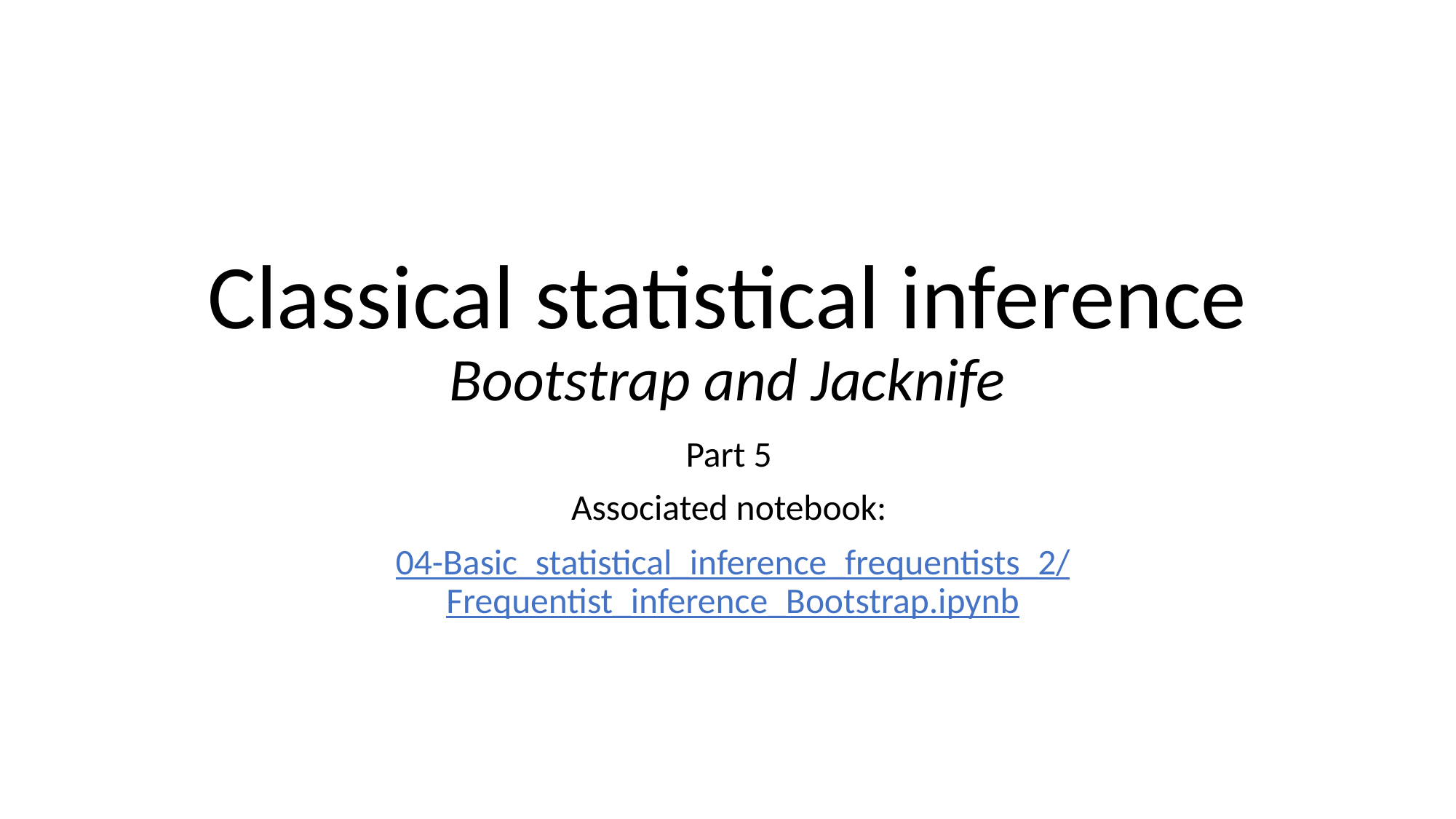

# Classical statistical inference Bootstrap and Jacknife
Part 5
Associated notebook:
04-Basic_statistical_inference_frequentists_2/ Frequentist_inference_Bootstrap.ipynb